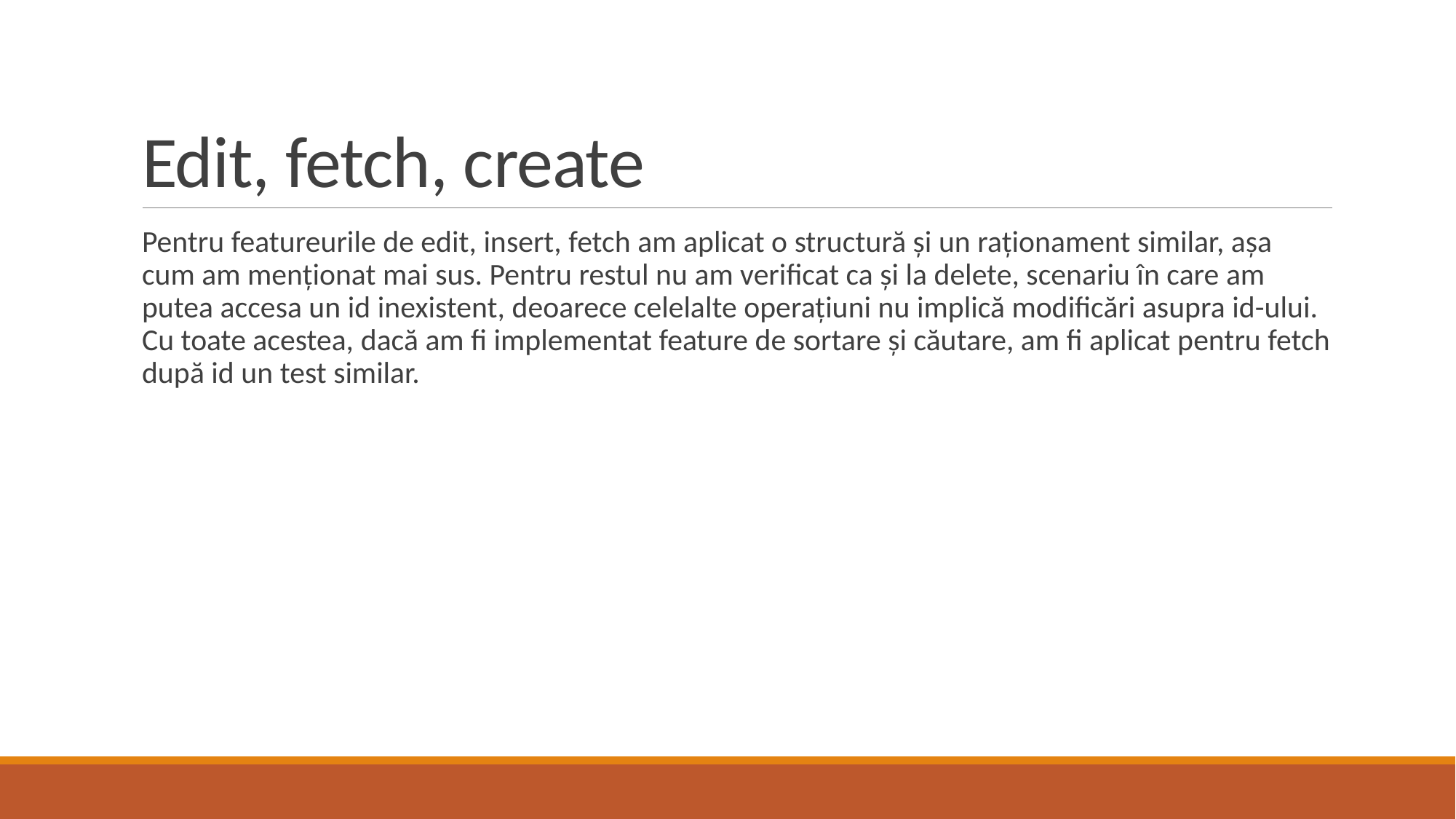

# Edit, fetch, create
Pentru featureurile de edit, insert, fetch am aplicat o structură și un raționament similar, așa cum am menționat mai sus. Pentru restul nu am verificat ca și la delete, scenariu în care am putea accesa un id inexistent, deoarece celelalte operațiuni nu implică modificări asupra id-ului. Cu toate acestea, dacă am fi implementat feature de sortare și căutare, am fi aplicat pentru fetch după id un test similar.